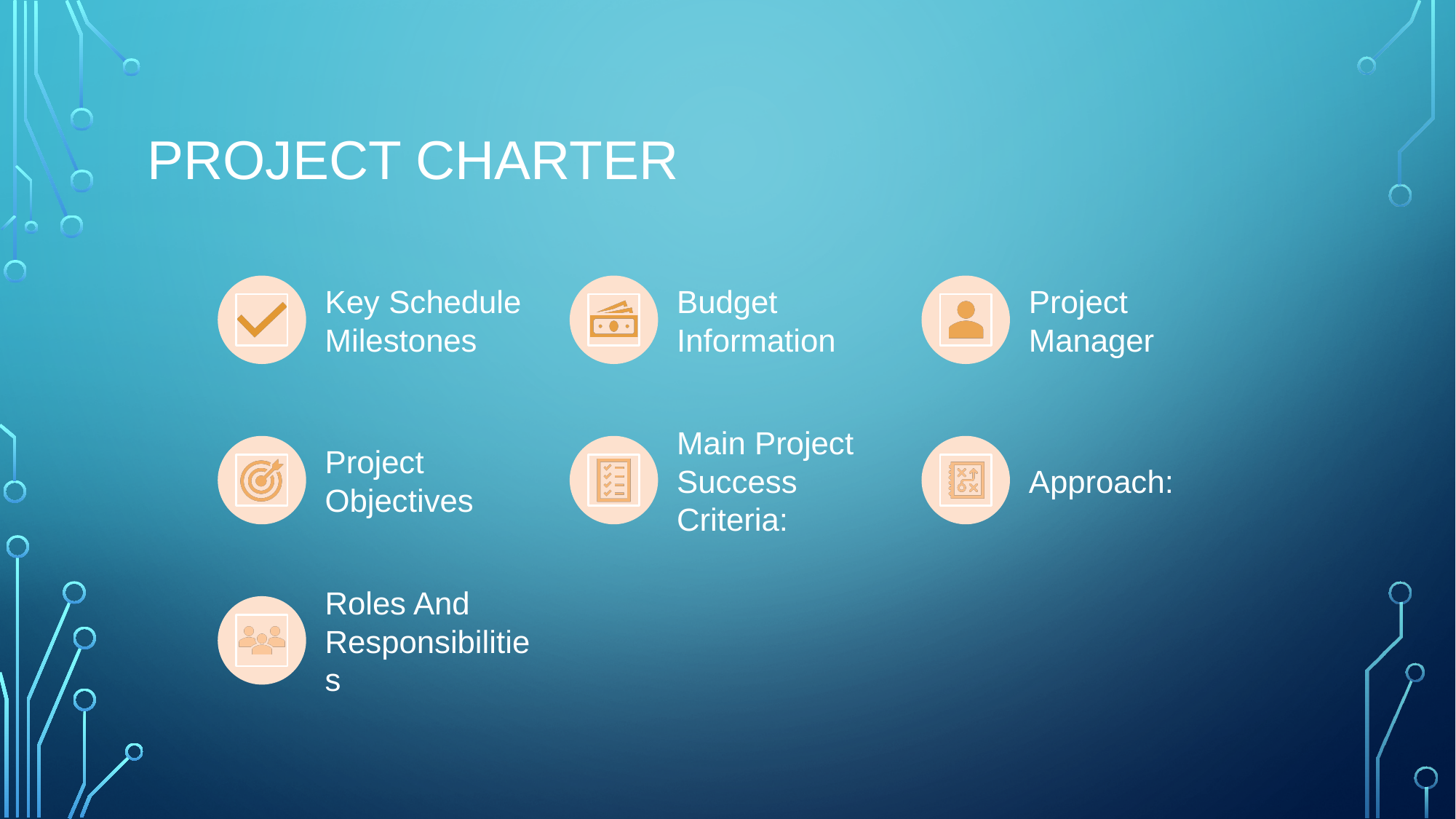

# Project Charter
Key Schedule Milestones
Budget Information
Project Manager
Project Objectives
Main Project Success Criteria:
Approach:
Roles And Responsibilities